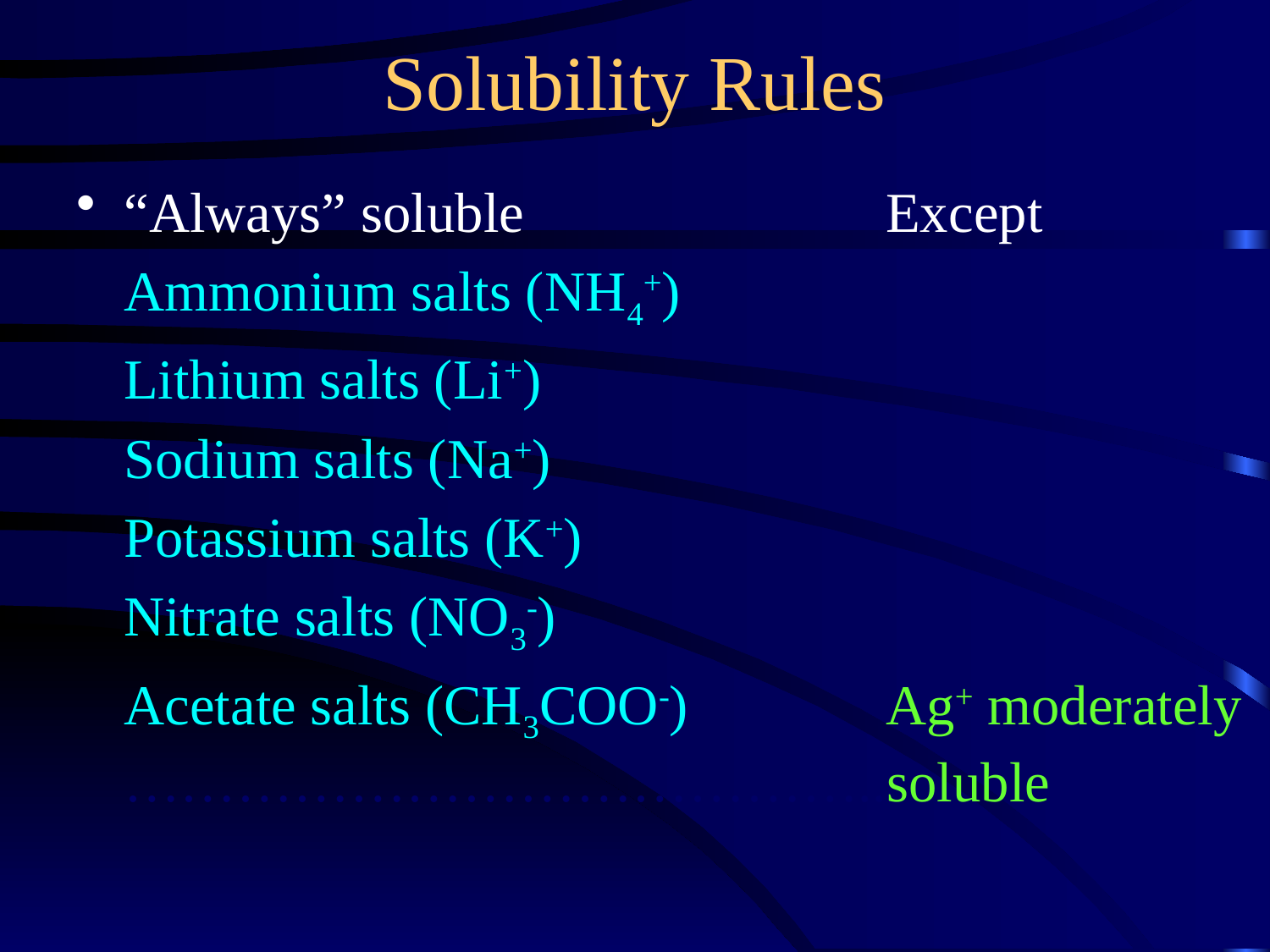

Solubility Rules
“Always” soluble			Except
Ammonium salts (NH4+)
Lithium salts (Li+)
Sodium salts (Na+)
Potassium salts (K+)
Nitrate salts (NO3-)
Acetate salts (CH3COO-)		Ag+ moderately …………………………………..soluble